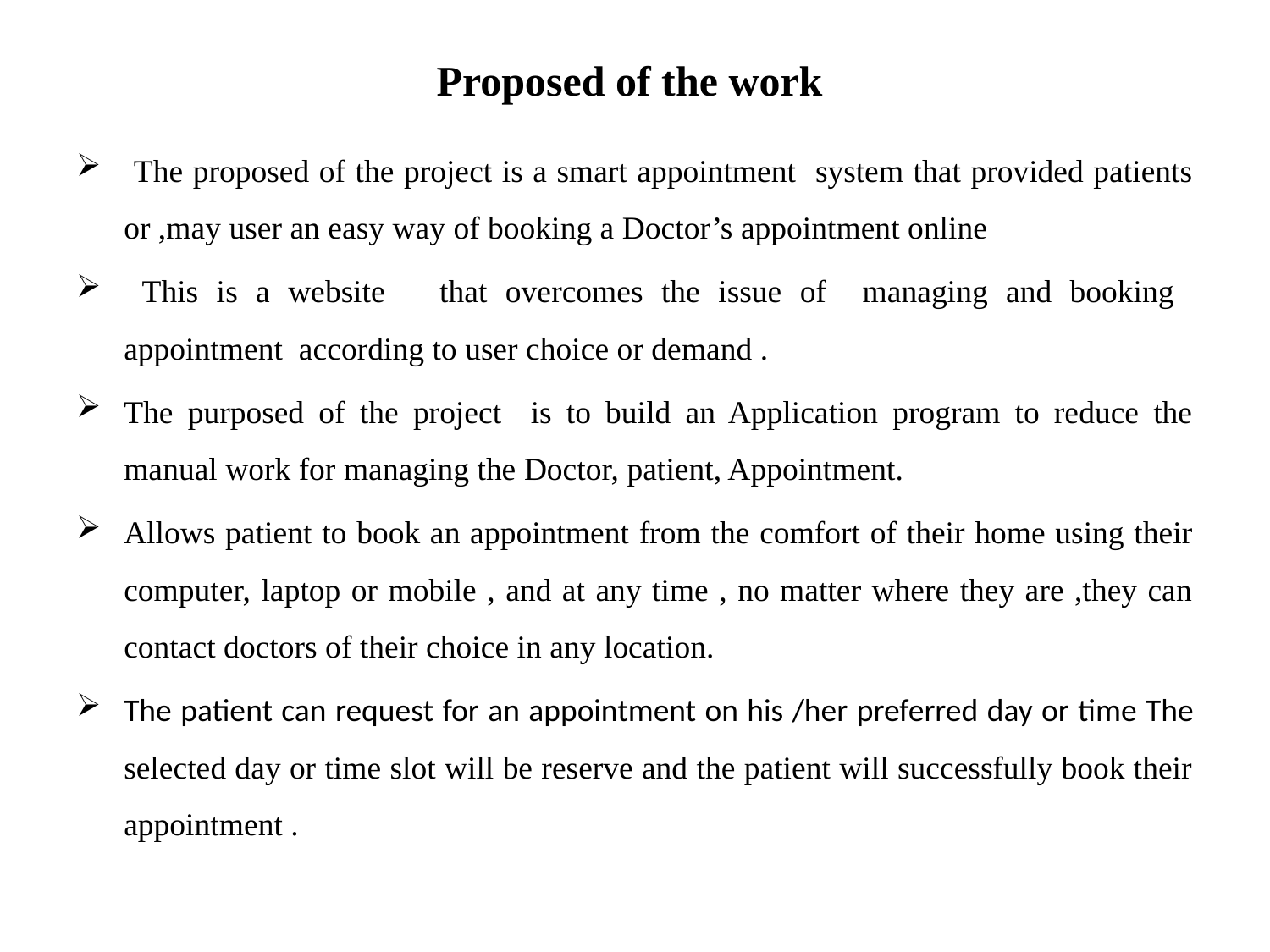

# Proposed of the work
 The proposed of the project is a smart appointment  system that provided patients or ,may user an easy way of booking a Doctor’s appointment online
 This is a website   that overcomes the issue of  managing and booking  appointment  according to user choice or demand .
The purposed of the project  is to build an Application program to reduce the manual work for managing the Doctor, patient, Appointment.
Allows patient to book an appointment from the comfort of their home using their computer, laptop or mobile , and at any time , no matter where they are ,they can contact doctors of their choice in any location.
The patient can request for an appointment on his /her preferred day or time The selected day or time slot will be reserve and the patient will successfully book their appointment .